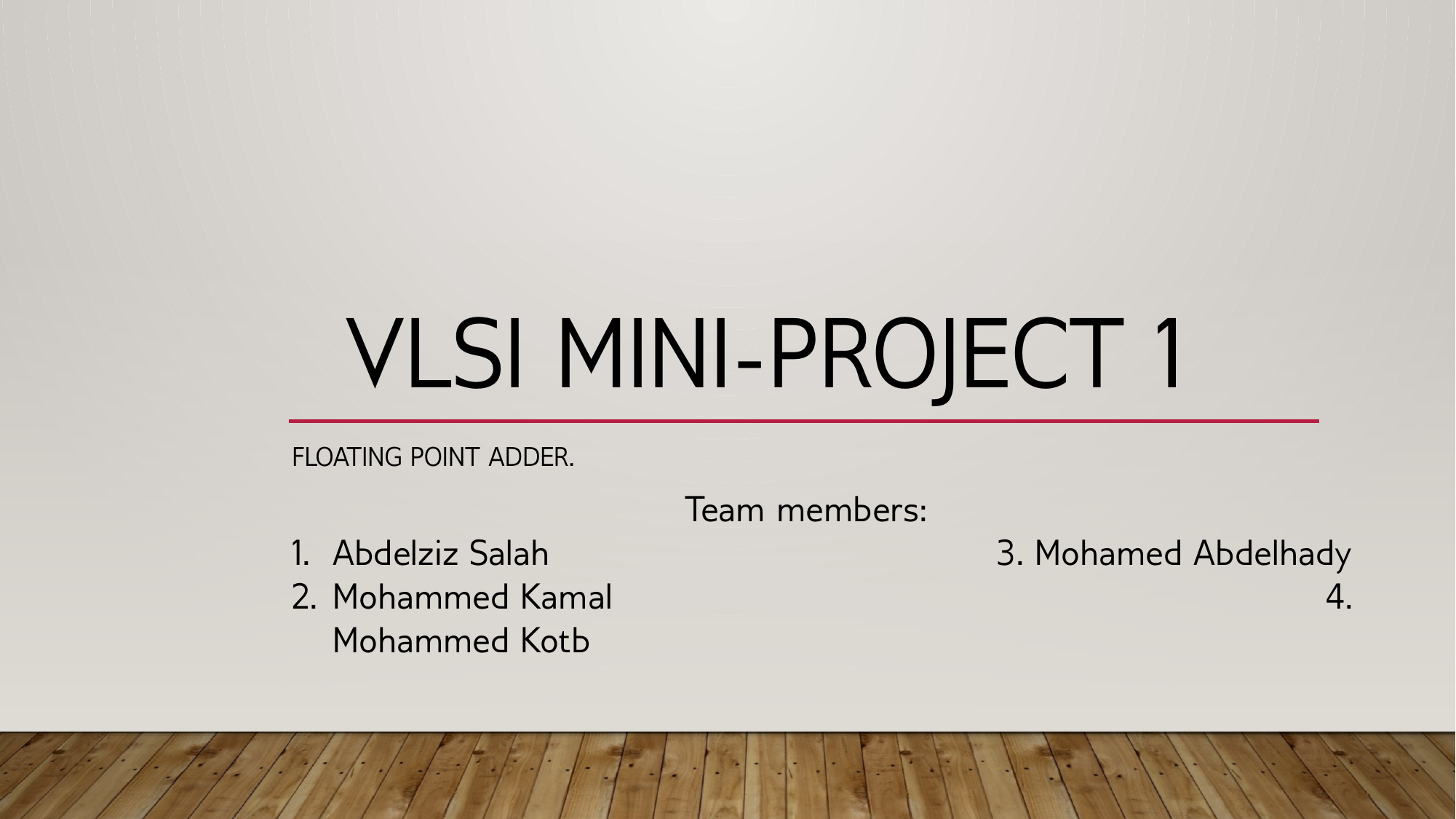

# VLSI mini-project 1
Floating point adder.

                                    Team members:
Abdelziz Salah                                         3. Mohamed Abdelhady
Mohammed Kamal							 4. Mohammed Kotb